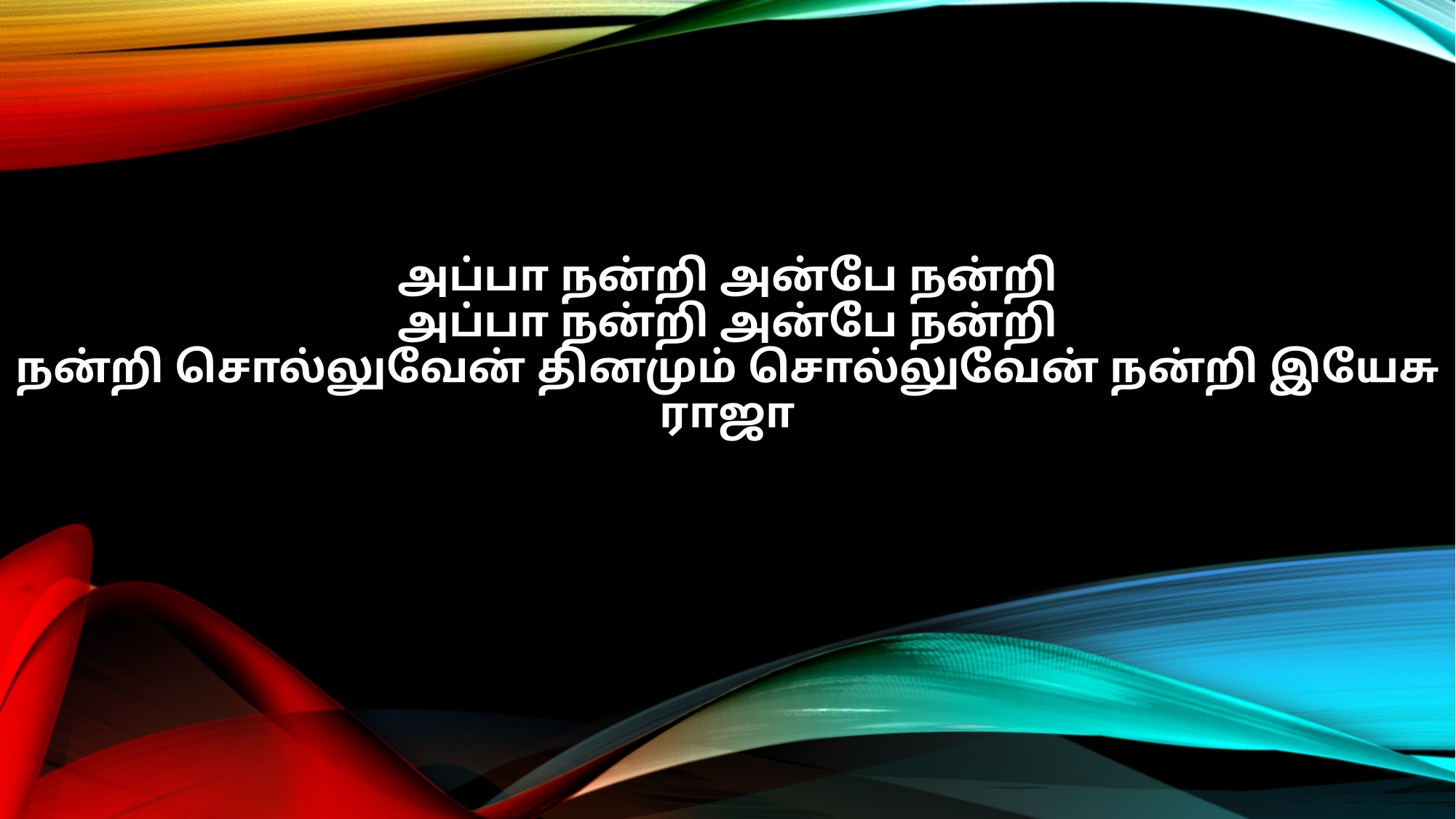

அப்பா நன்றி அன்பே நன்றி
அப்பா நன்றி அன்பே நன்றி
நன்றி சொல்லுவேன் தினமும் சொல்லுவேன் நன்றி இயேசு ராஜா